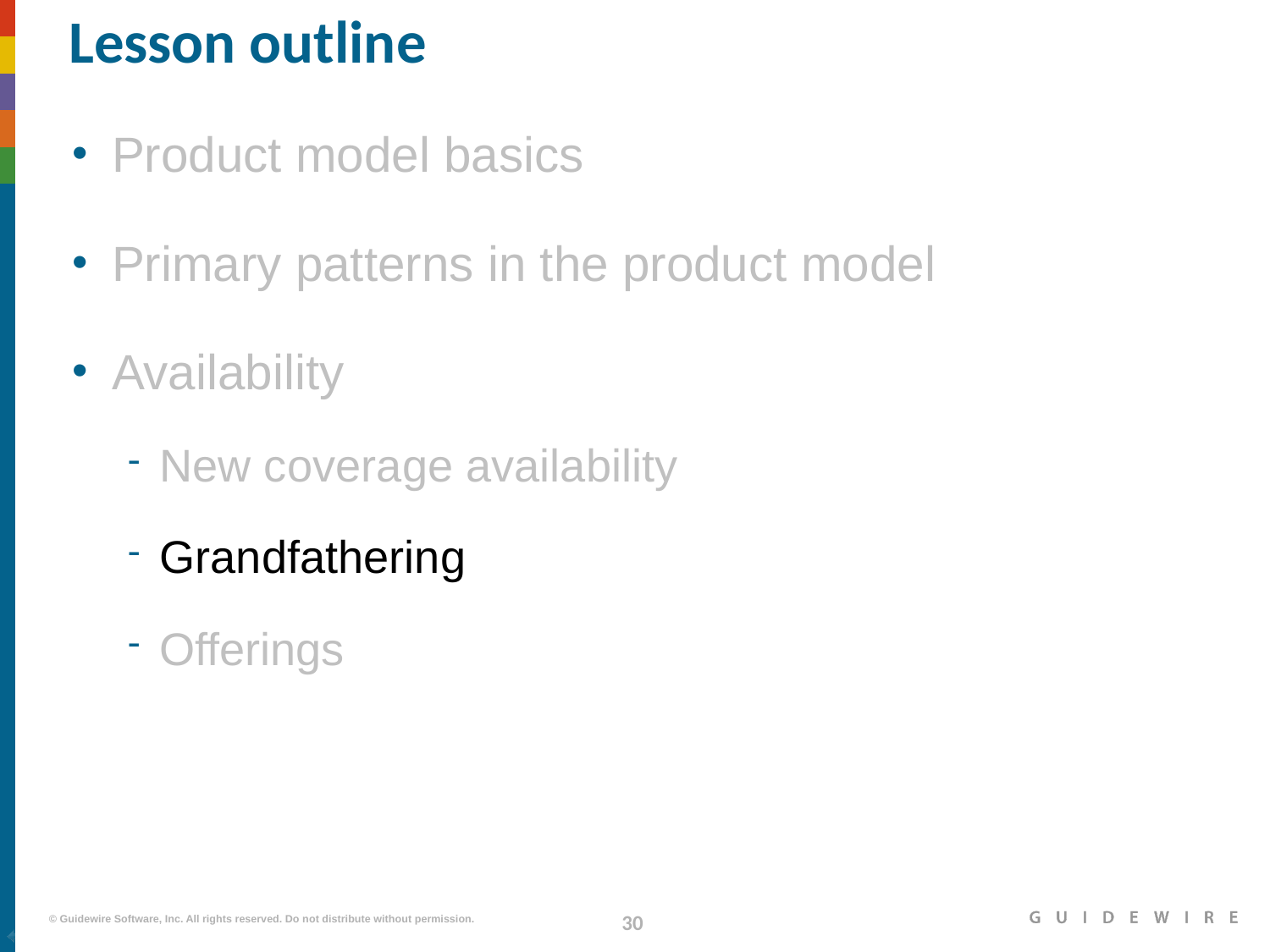

# Lesson outline
Product model basics
Primary patterns in the product model
Availability
New coverage availability
Grandfathering
Offerings